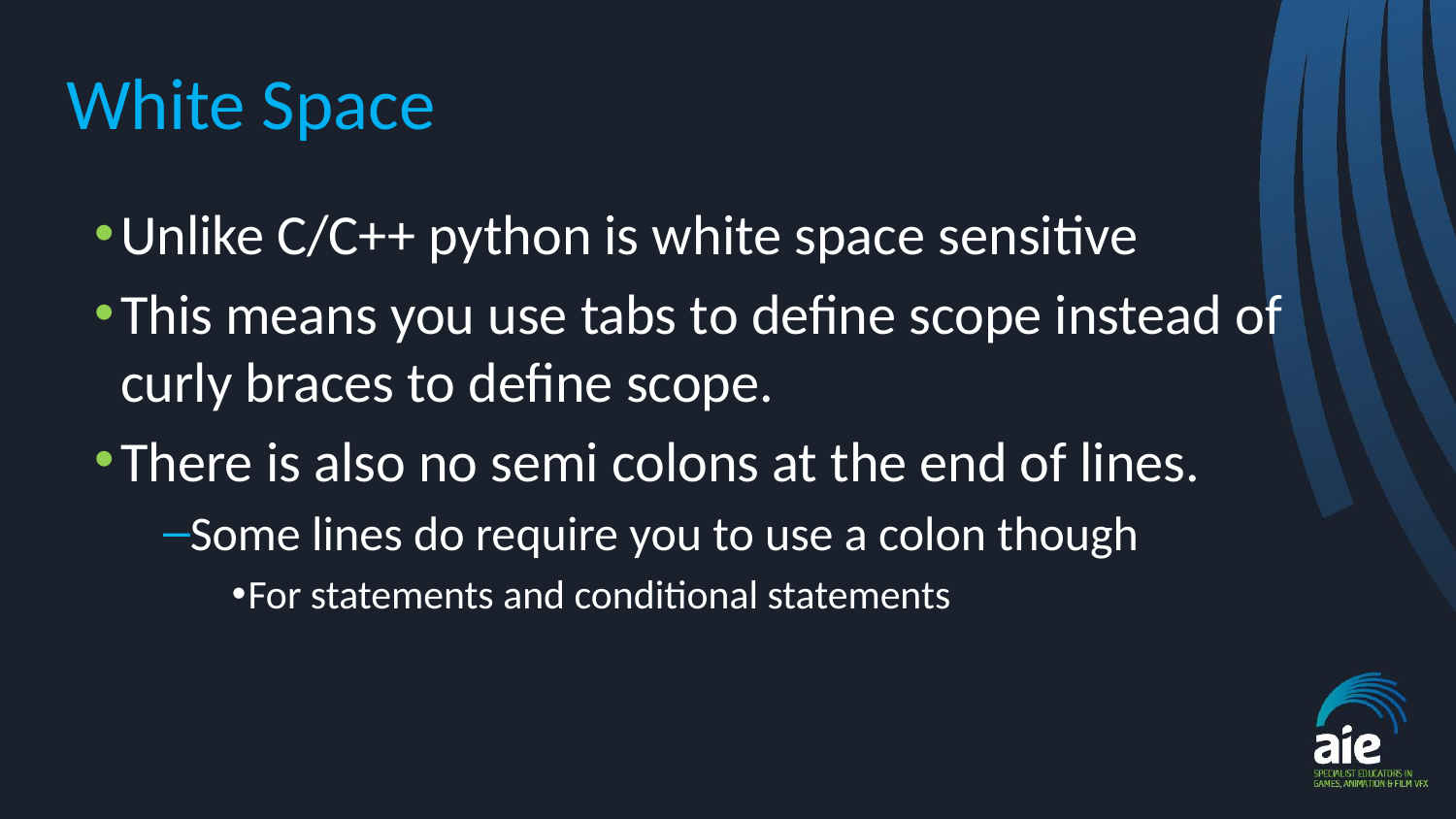

# White Space
Unlike C/C++ python is white space sensitive
This means you use tabs to define scope instead of curly braces to define scope.
There is also no semi colons at the end of lines.
Some lines do require you to use a colon though
For statements and conditional statements